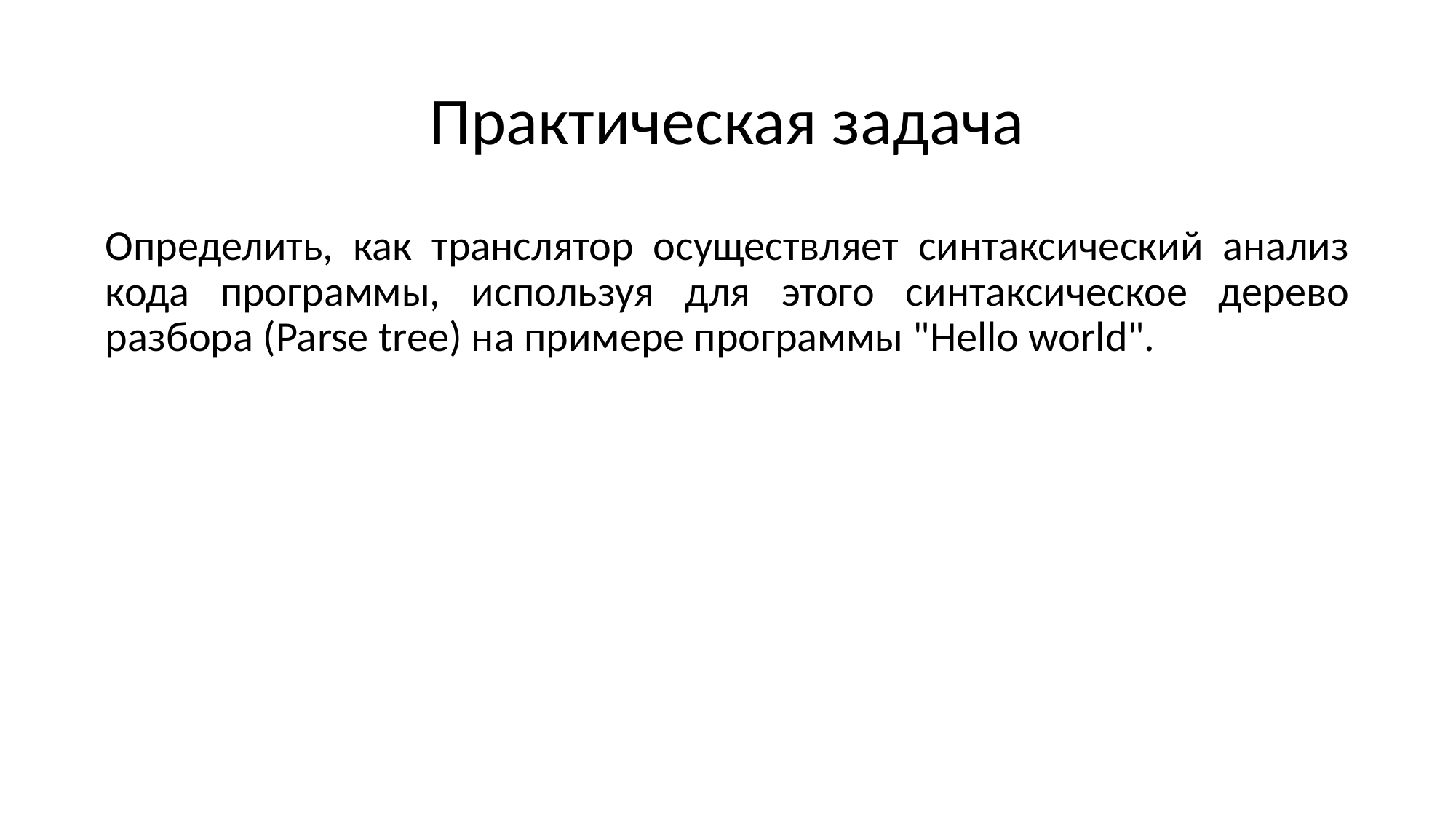

# Практическая задача
Определить, как транслятор осуществляет синтаксический анализ кода программы, используя для этого синтаксическое дерево разбора (Parse tree) на примере программы "Hello world".